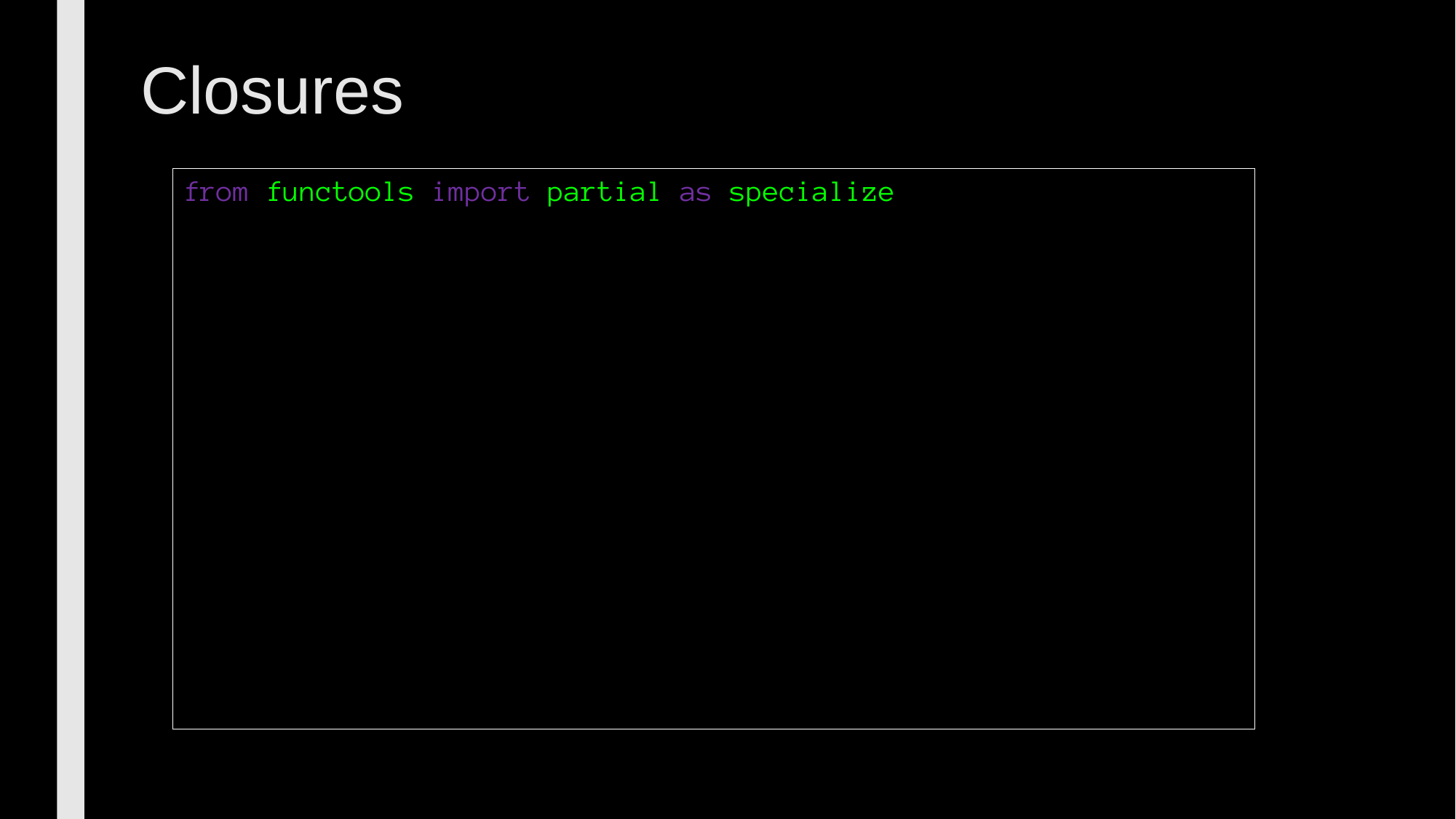

# Closures
from functools import partial as specialize